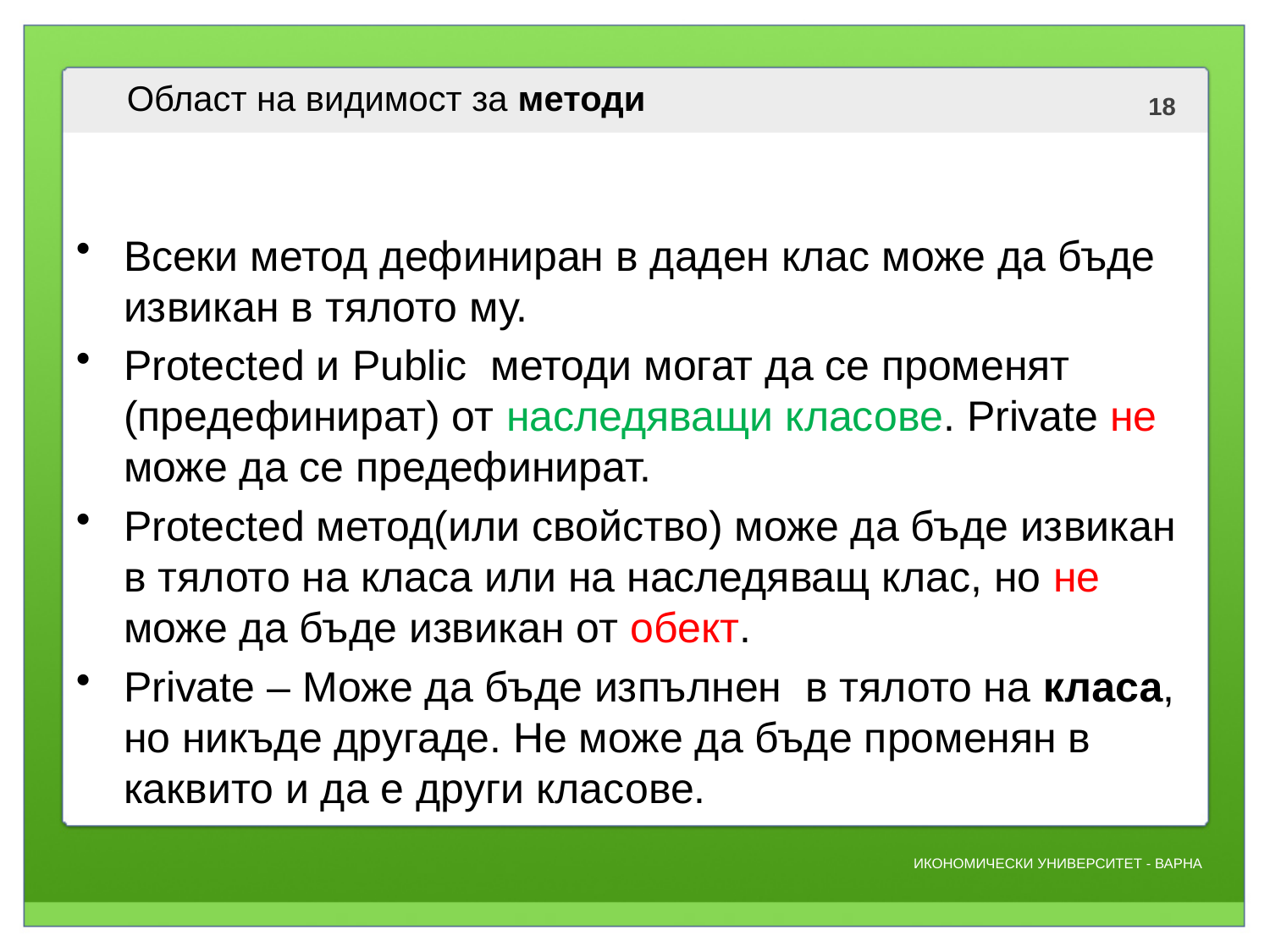

# Област на видимост за методи
Всеки метод дефиниран в даден клас може да бъде извикан в тялото му.
Protected и Public  методи могат да се променят (предефинират) от наследяващи класове. Private не може да се предефинират.
Protected метод(или свойство) може да бъде извикан в тялото на класа или на наследяващ клас, но не може да бъде извикан от обект.
Private – Може да бъде изпълнен  в тялото на класа, но никъде другаде. Не може да бъде променян в каквито и да е други класове.